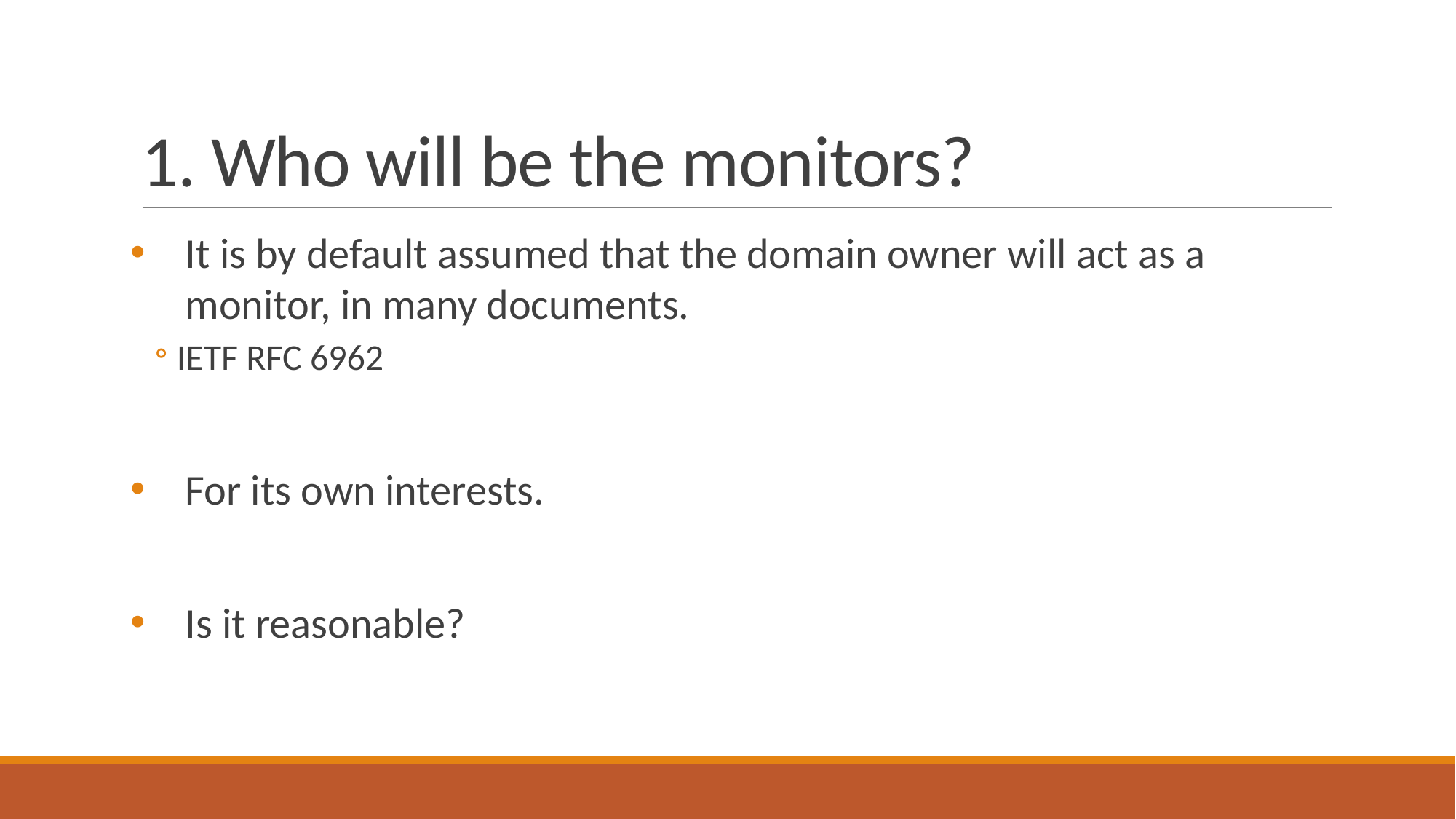

# 1. Who will be the monitors?
It is by default assumed that the domain owner will act as a monitor, in many documents.
IETF RFC 6962

For its own interests.

Is it reasonable?